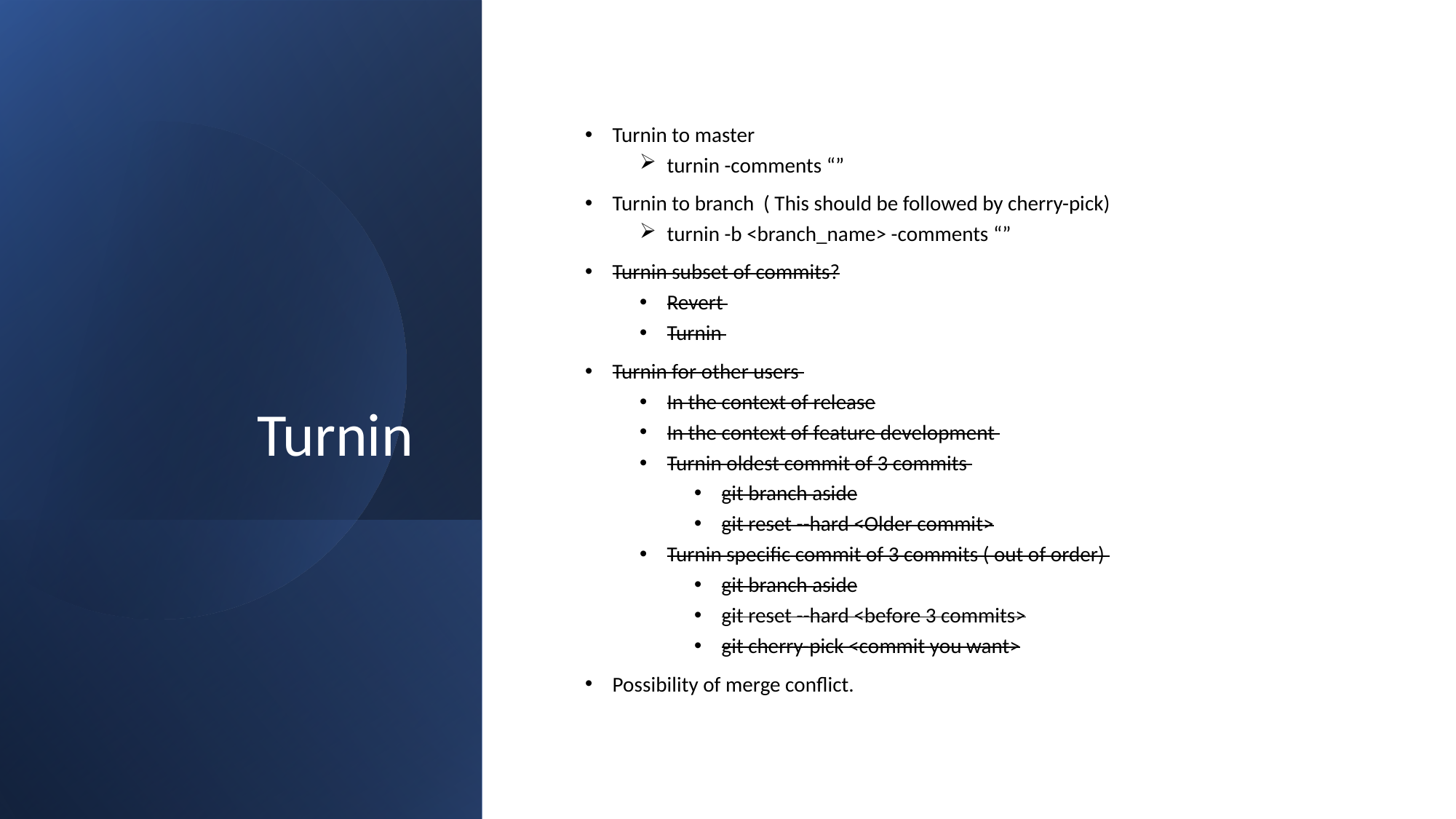

# Turnin

Turnin to master
turnin -comments “”
Turnin to branch  ( This should be followed by cherry-pick)
turnin -b <branch_name> -comments “”
Turnin subset of commits?
Revert
Turnin
Turnin for other users
In the context of release
In the context of feature development
Turnin oldest commit of 3 commits
git branch aside
git reset --hard <Older commit>
Turnin specific commit of 3 commits ( out of order)
git branch aside
git reset --hard <before 3 commits>
git cherry-pick <commit you want>
Possibility of merge conflict.